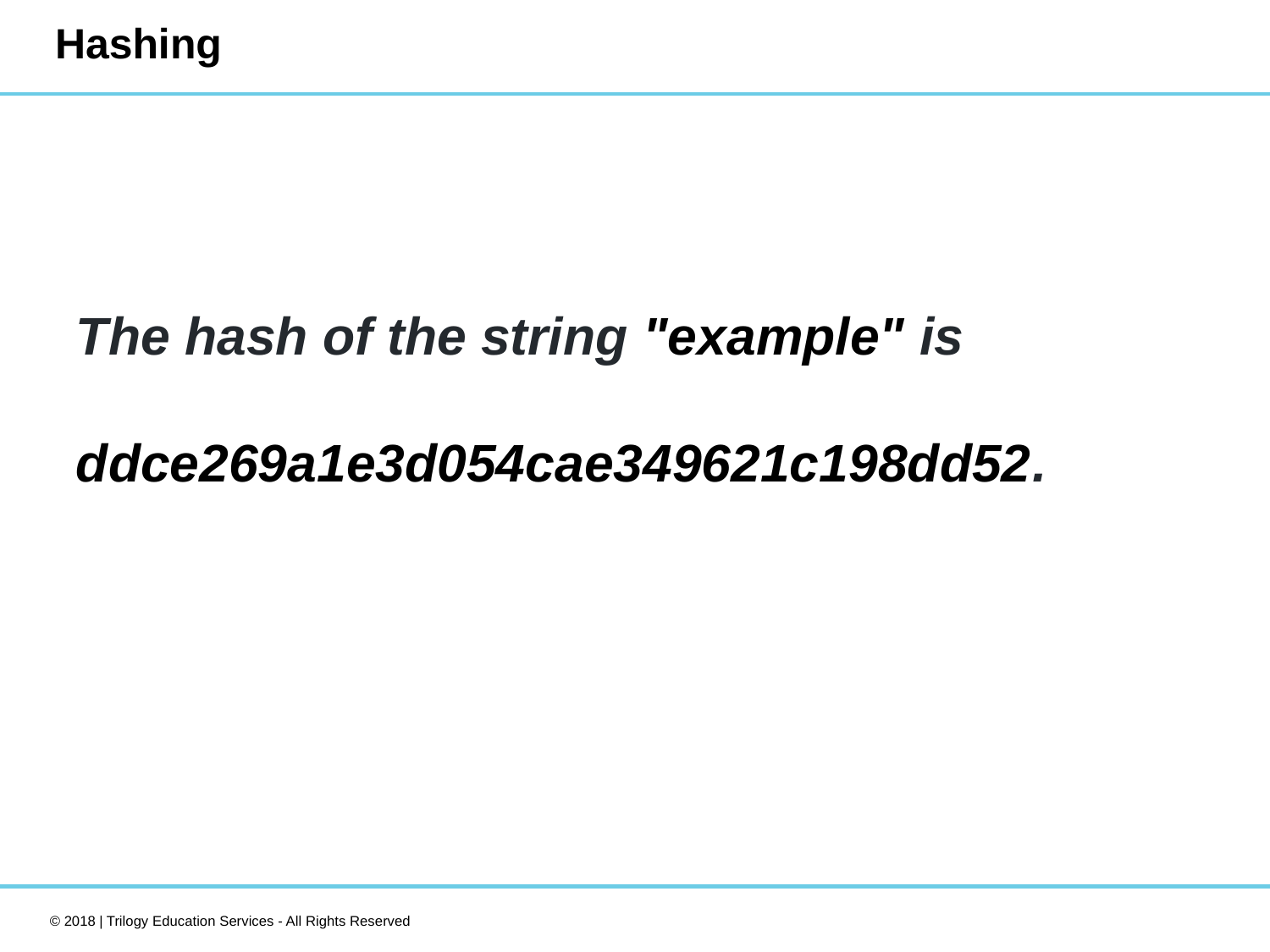

# Hashing
The hash of the string "example" is
ddce269a1e3d054cae349621c198dd52.